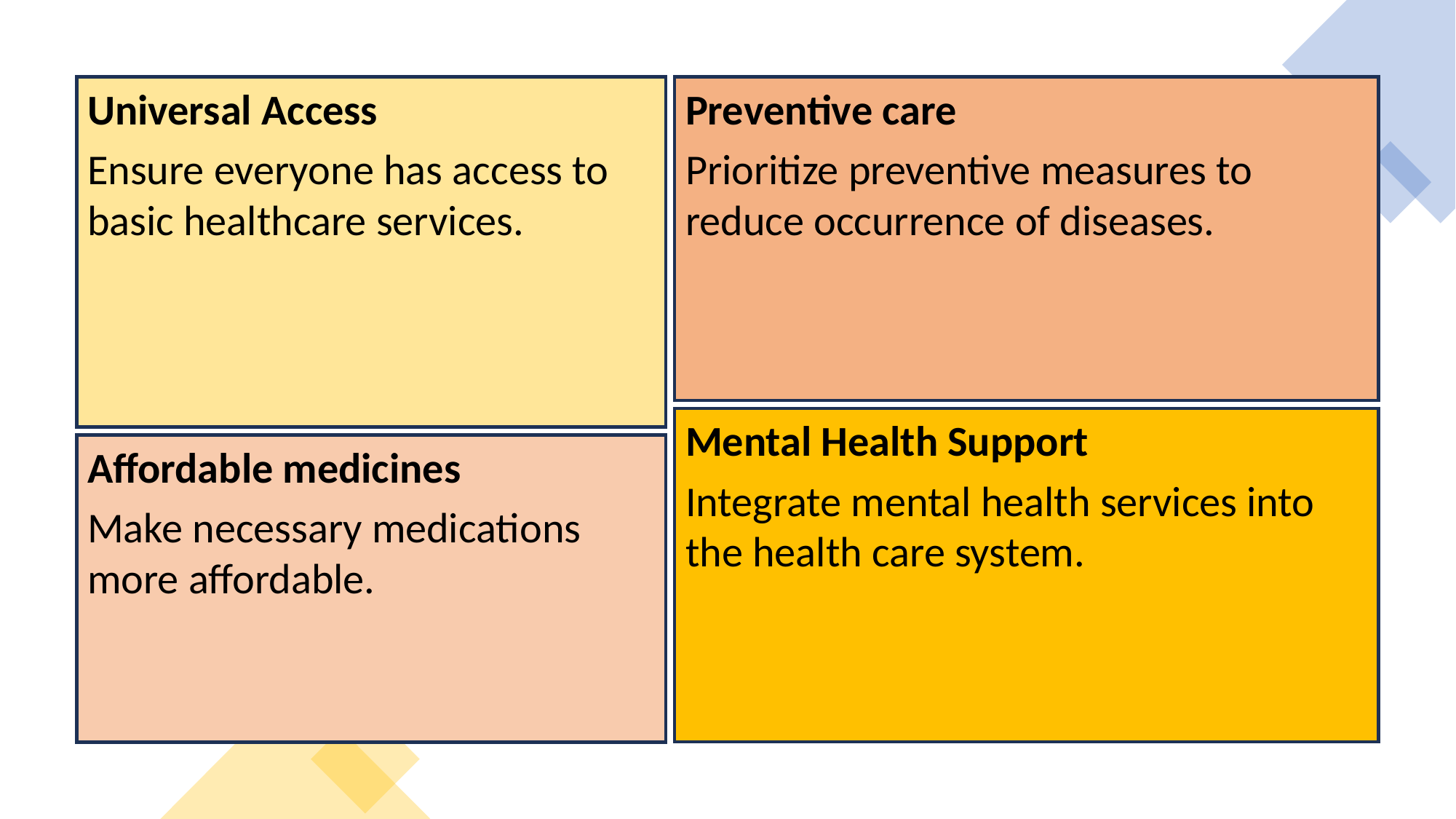

Universal Access
Ensure everyone has access to basic healthcare services.
Preventive care
Prioritize preventive measures to reduce occurrence of diseases.
Mental Health Support
Integrate mental health services into the health care system.

Affordable medicines
Make necessary medications more affordable.